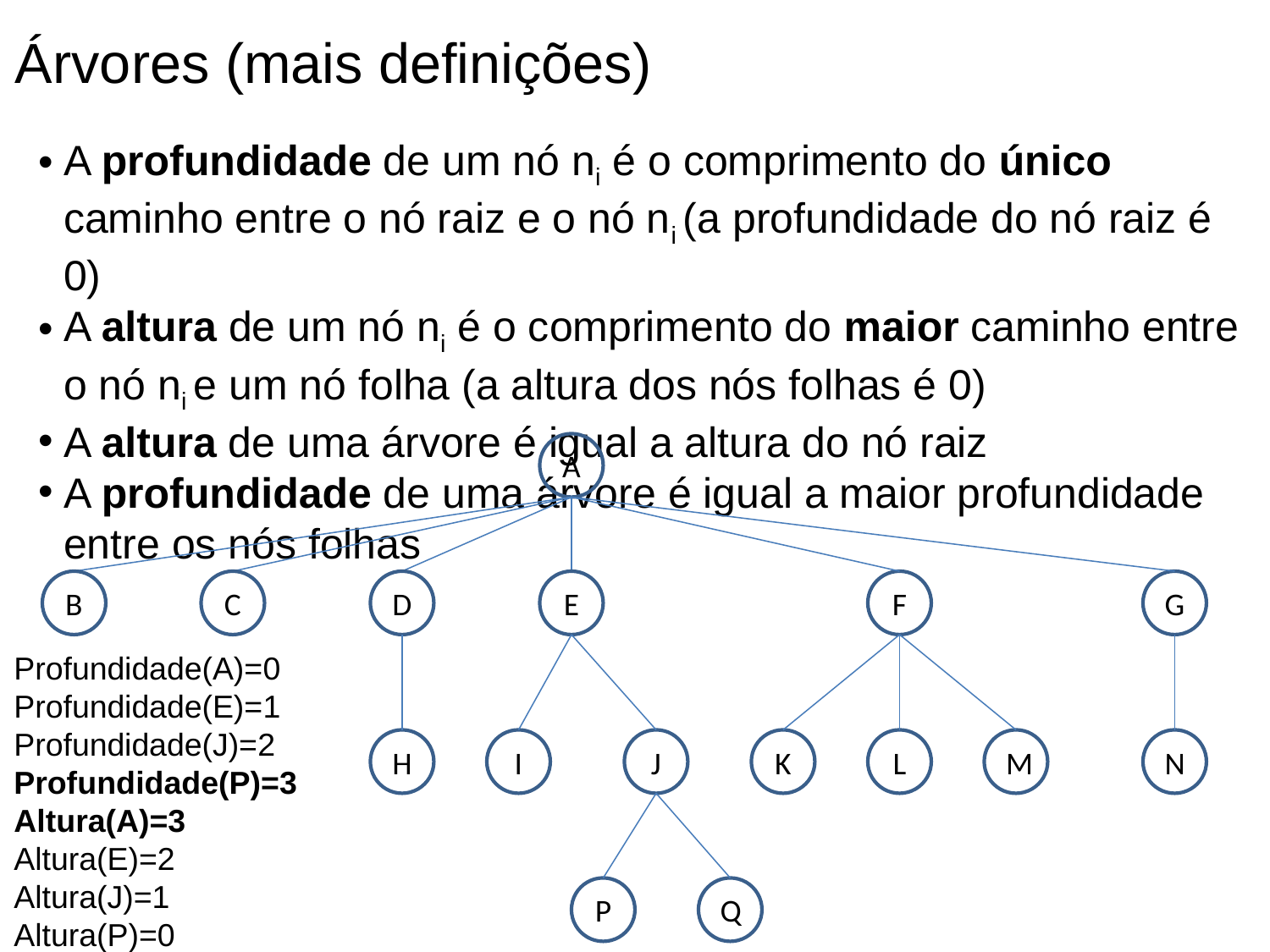

Árvores (mais definições)
A profundidade de um nó ni é o comprimento do único caminho entre o nó raiz e o nó ni (a profundidade do nó raiz é 0)
A altura de um nó ni é o comprimento do maior caminho entre o nó ni e um nó folha (a altura dos nós folhas é 0)
A altura de uma árvore é igual a altura do nó raiz
A profundidade de uma árvore é igual a maior profundidade entre os nós folhas
A
B
C
D
E
F
G
Profundidade(A)=0
Profundidade(E)=1
Profundidade(J)=2
Profundidade(P)=3
Altura(A)=3
Altura(E)=2
Altura(J)=1
Altura(P)=0
H
I
J
K
L
M
N
P
Q